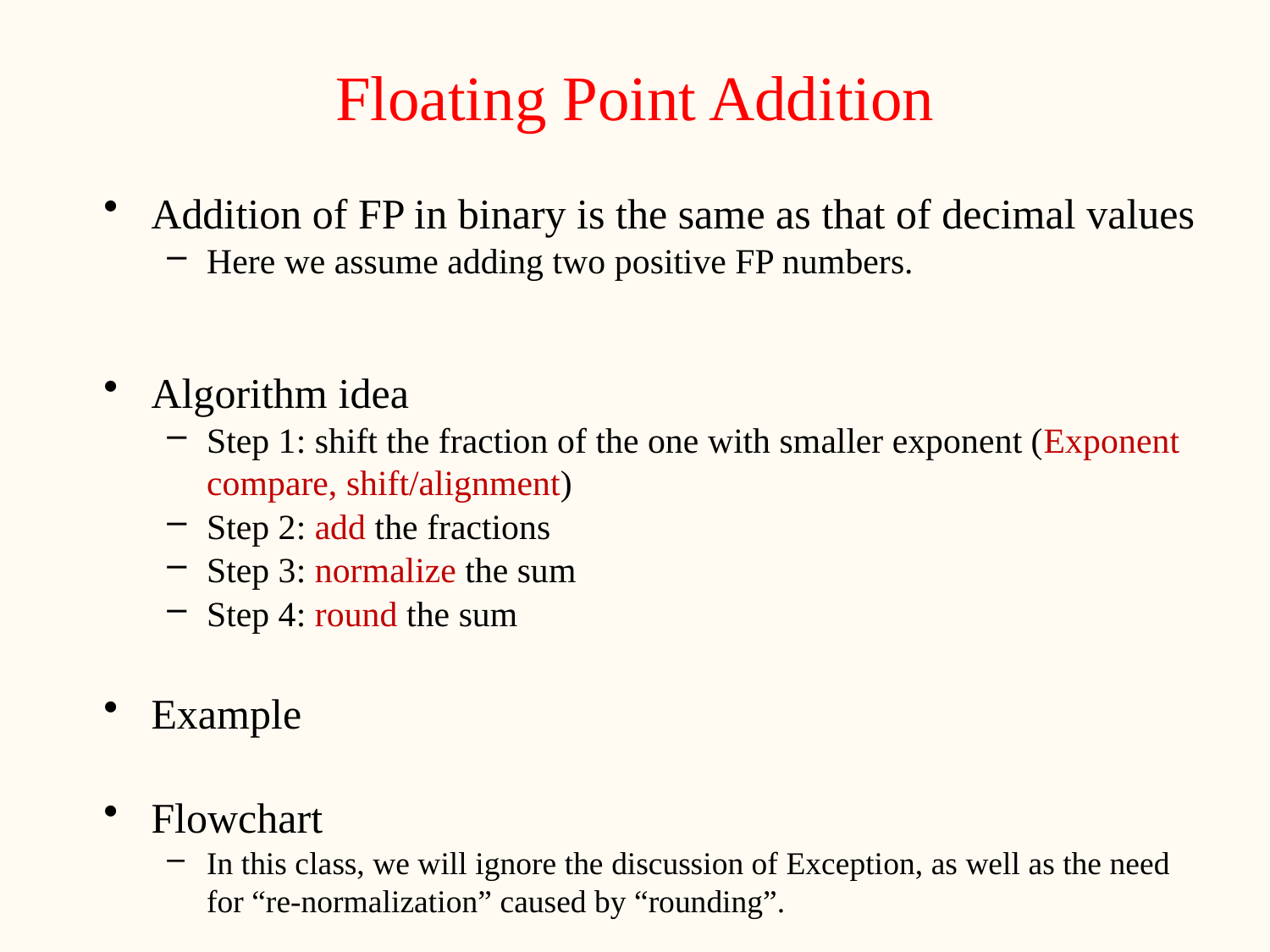

# Floating Point Addition
Addition of FP in binary is the same as that of decimal values
Here we assume adding two positive FP numbers.

Algorithm idea
Step 1: shift the fraction of the one with smaller exponent (Exponent compare, shift/alignment)
Step 2: add the fractions
Step 3: normalize the sum
Step 4: round the sum

Example

Flowchart
In this class, we will ignore the discussion of Exception, as well as the need for “re-normalization” caused by “rounding”.